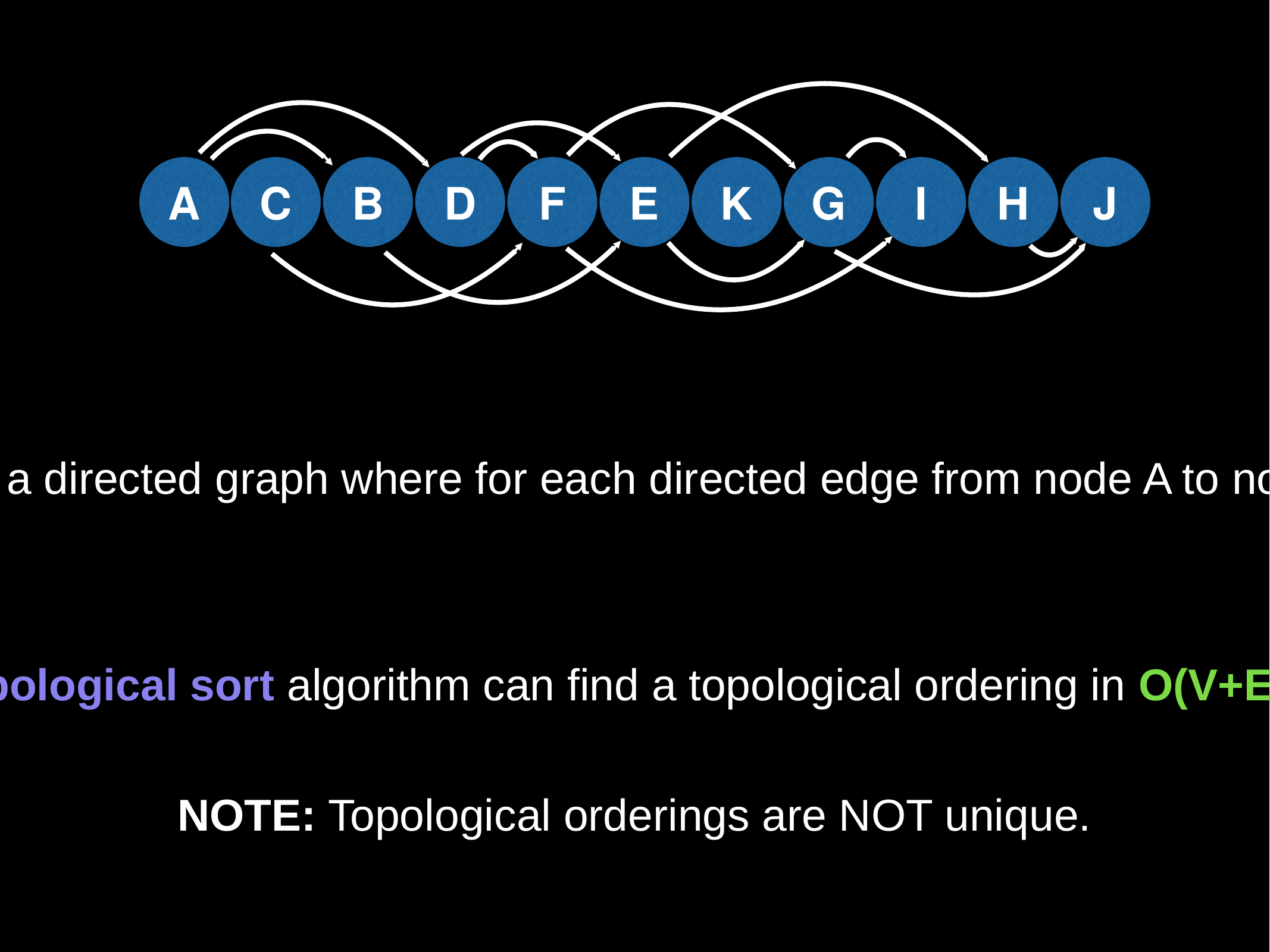

A
C
B
D
F
E
K
G
I
H
J

A topological ordering is an ordering of the nodes in a directed graph where for each directed edge from node A to node B, node A appears before node B in the ordering.
The topological sort algorithm can find a topological ordering in O(V+E) time!
NOTE: Topological orderings are NOT unique.